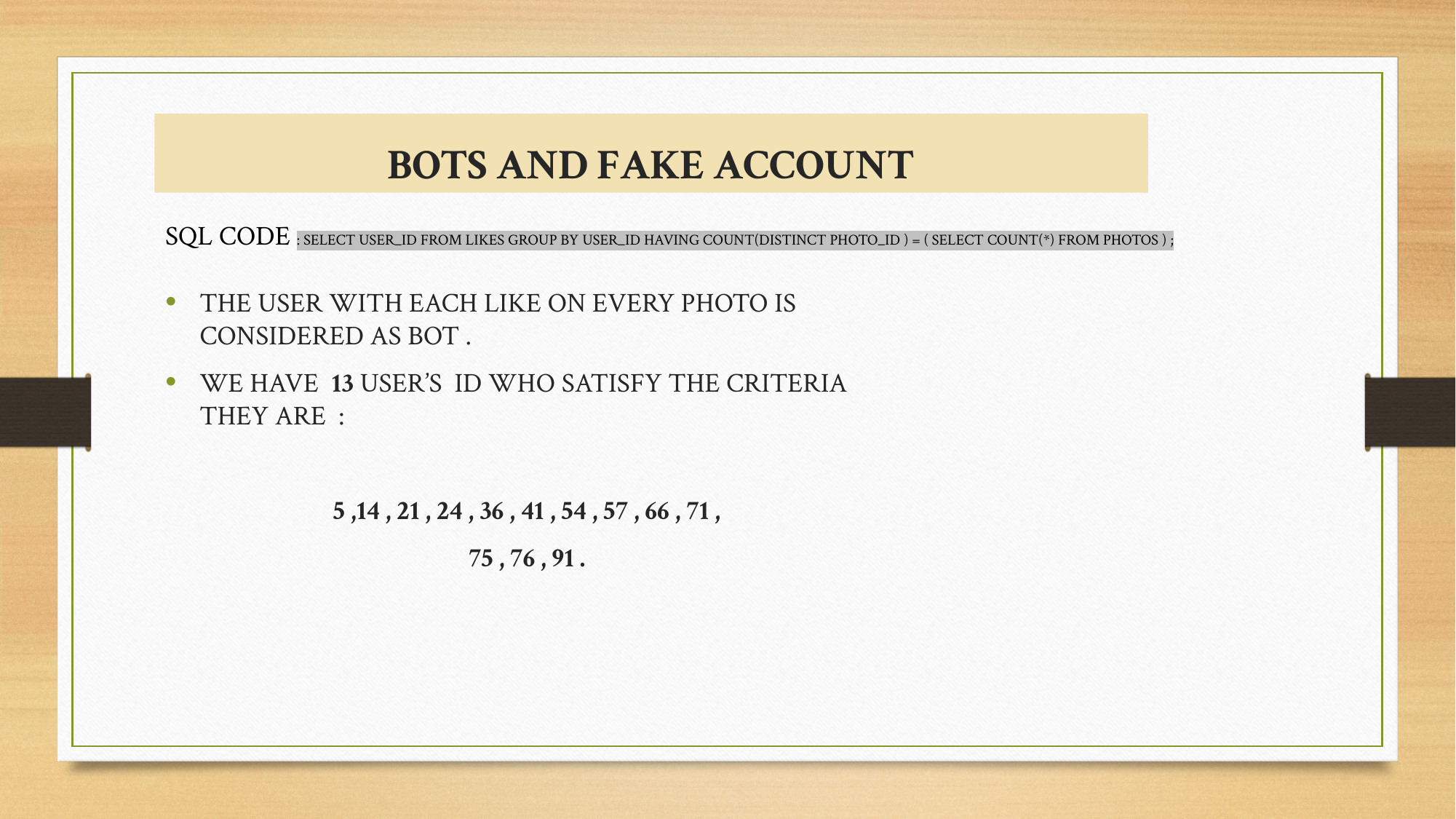

# BOTS AND FAKE ACCOUNT
SQL CODE : SELECT USER_ID FROM LIKES GROUP BY USER_ID HAVING COUNT(DISTINCT PHOTO_ID ) = ( SELECT COUNT(*) FROM PHOTOS ) ;
THE USER WITH EACH LIKE ON EVERY PHOTO IS CONSIDERED AS BOT .
WE HAVE  13 USER’S  ID WHO SATISFY THE CRITERIA THEY ARE  :

5 ,14 , 21 , 24 , 36 , 41 , 54 , 57 , 66 , 71 ,
75 , 76 , 91 .